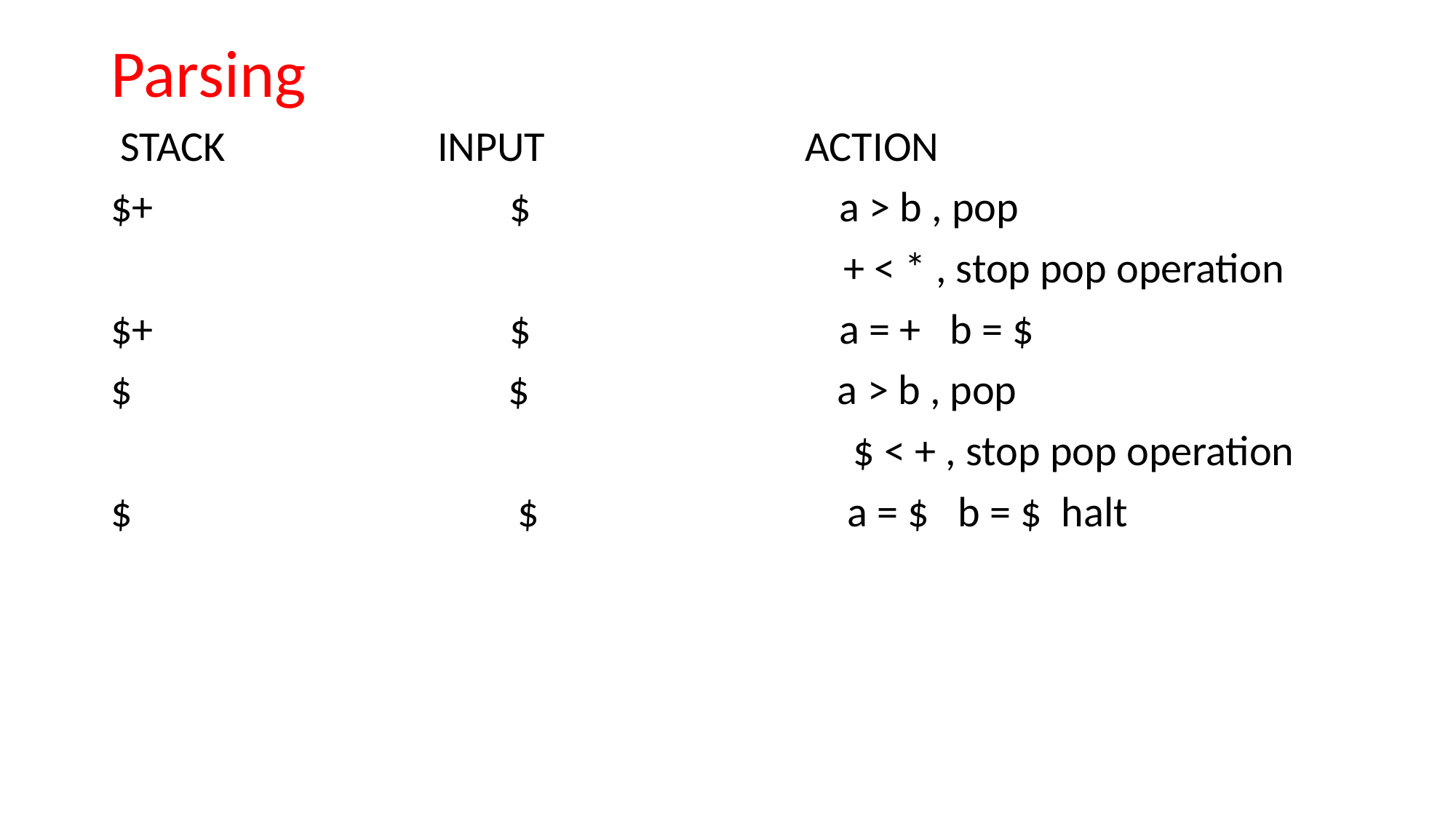

# Parsing
 STACK                      INPUT                           ACTION
$+                                     $                                a > b , pop
                                                                            + < * , stop pop operation
$+                                     $                                a = +   b = $
$                                       $                                a > b , pop
                                                                             $ < + , stop pop operation
$                                        $                                a = $   b = $  halt